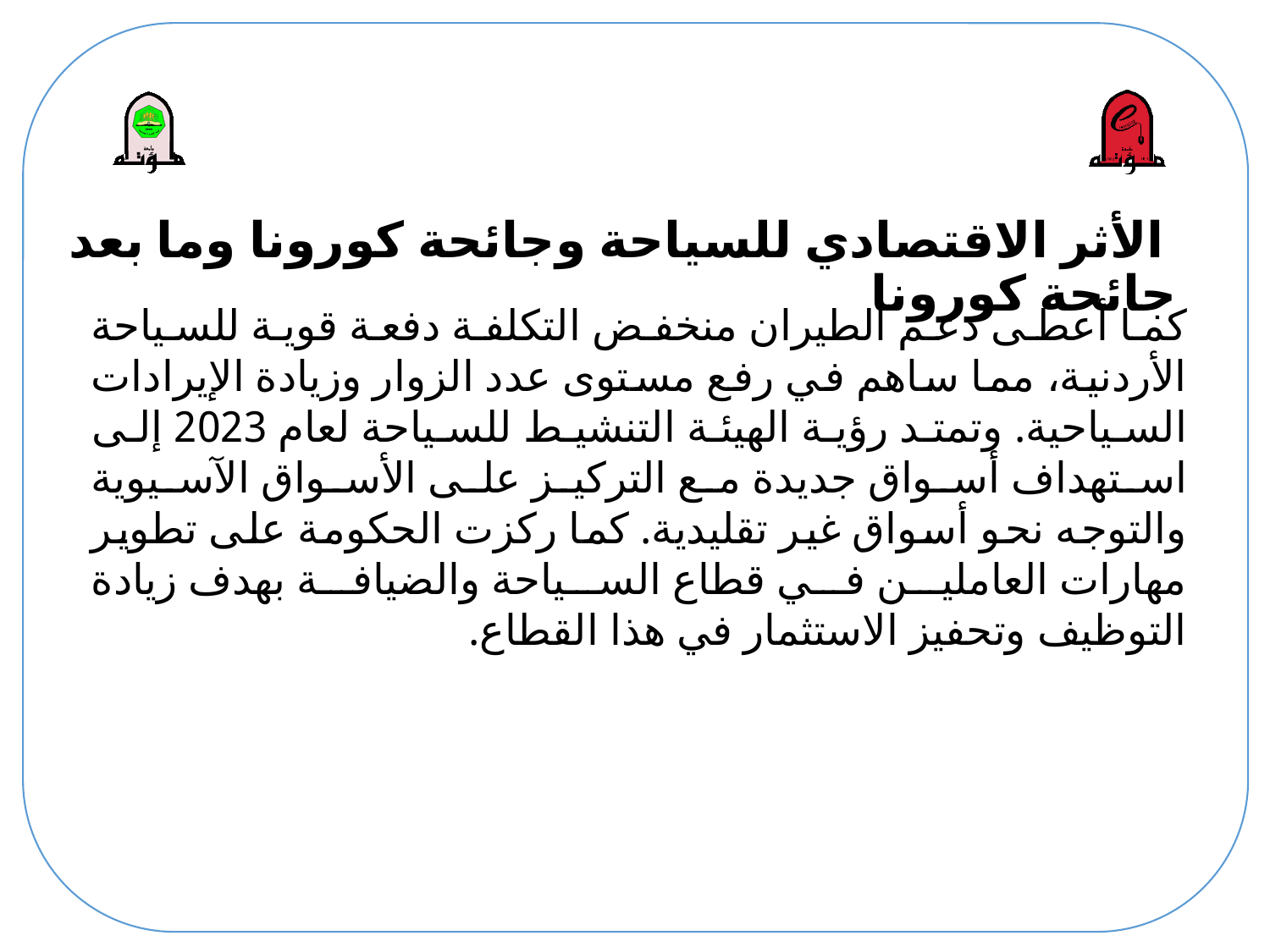

الأثر الاقتصادي للسياحة وجائحة كورونا وما بعد جائحة كورونا
كما أعطى دعم الطيران منخفض التكلفة دفعة قوية للسياحة الأردنية، مما ساهم في رفع مستوى عدد الزوار وزيادة الإيرادات السياحية. وتمتد رؤية الهيئة التنشيط للسياحة لعام 2023 إلى استهداف أسواق جديدة مع التركيز على الأسواق الآسيوية والتوجه نحو أسواق غير تقليدية. كما ركزت الحكومة على تطوير مهارات العاملين في قطاع السياحة والضيافة بهدف زيادة التوظيف وتحفيز الاستثمار في هذا القطاع.